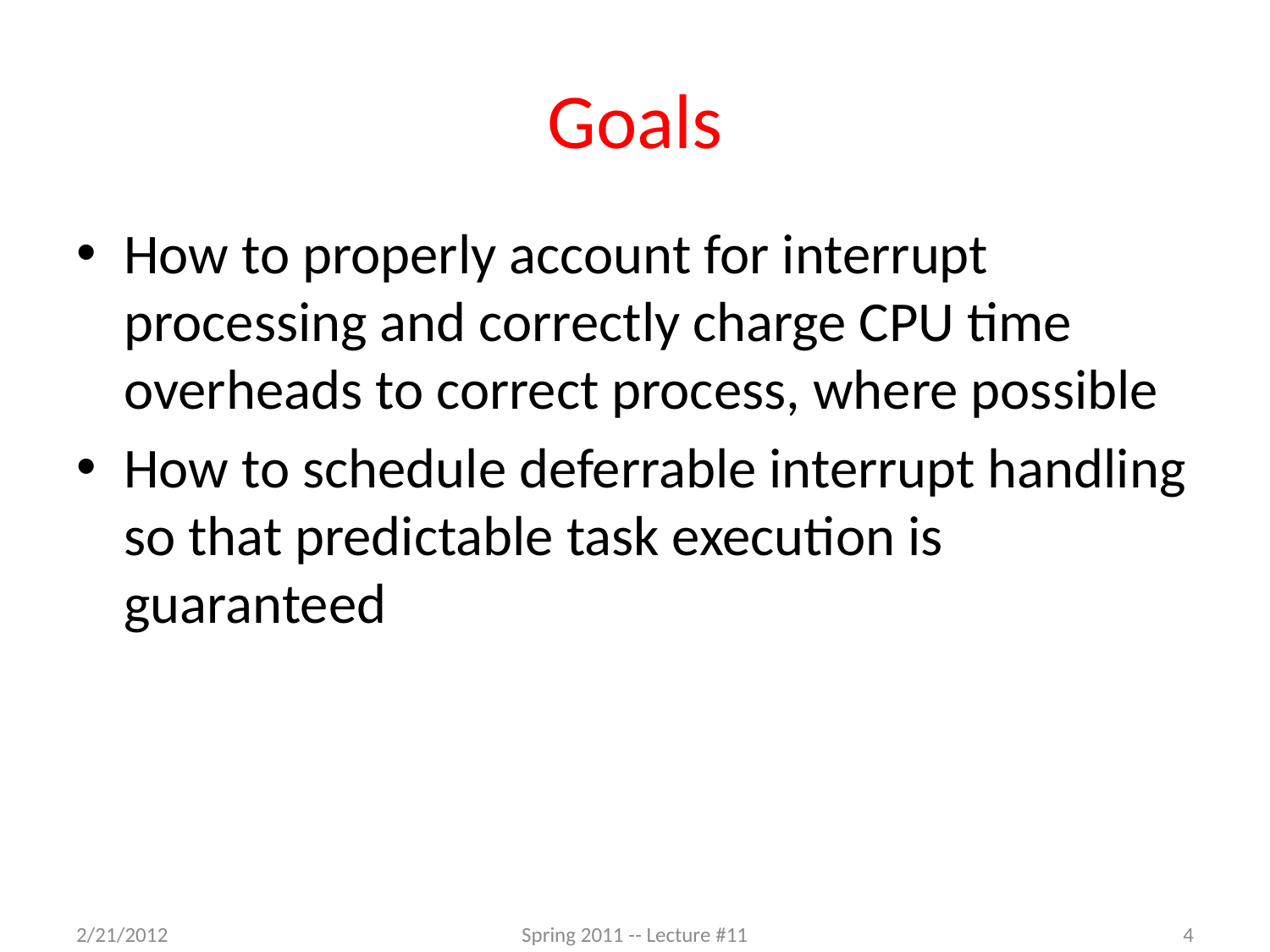

# Goals
How to properly account for interrupt processing and correctly charge CPU time overheads to correct process, where possible
How to schedule deferrable interrupt handling so that predictable task execution is guaranteed
2/21/2012
Spring 2011 -- Lecture #11
4